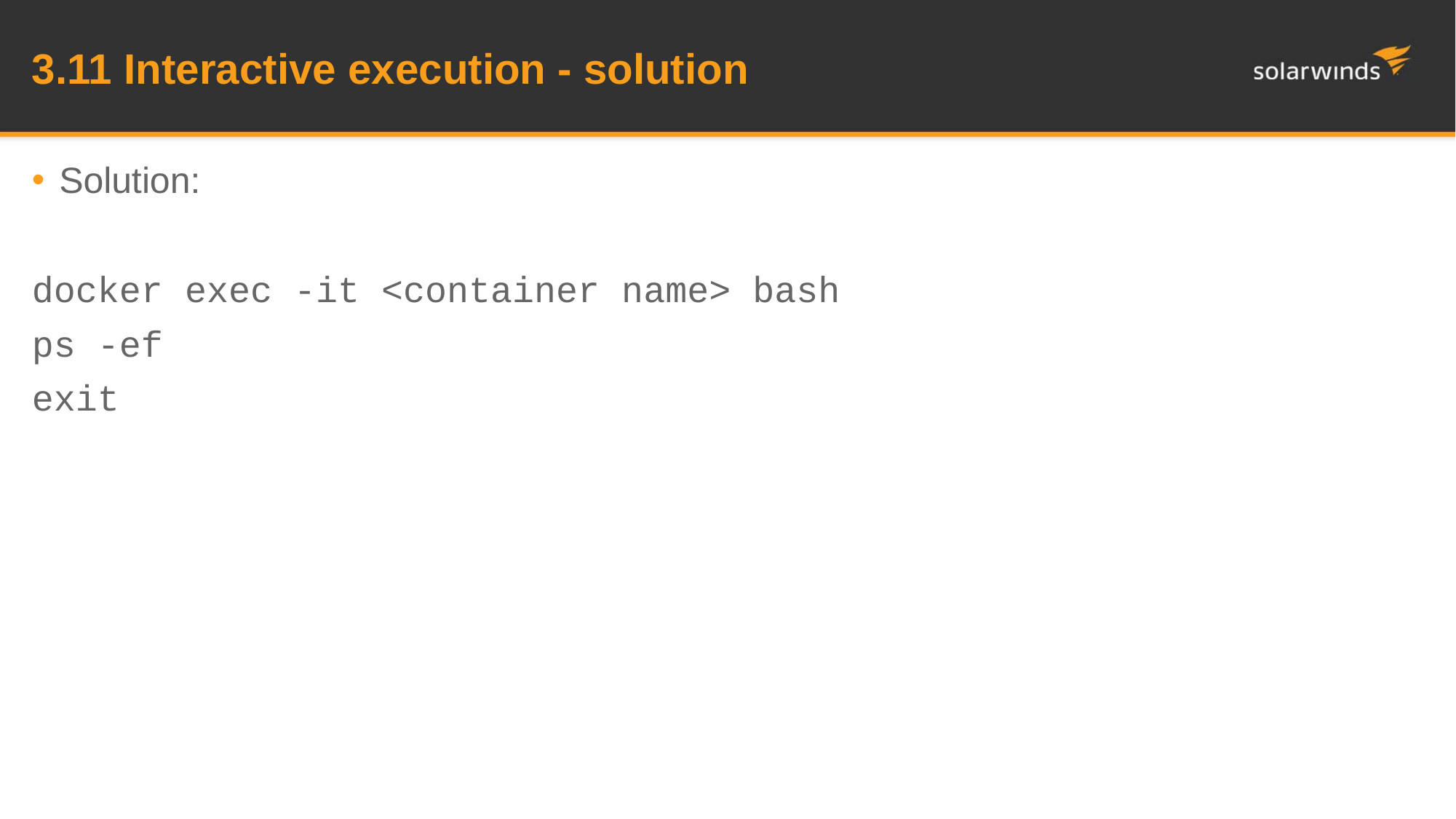

# 3.11 Interactive execution - solution
Solution:

docker exec -it <container name> bash
ps -ef
exit